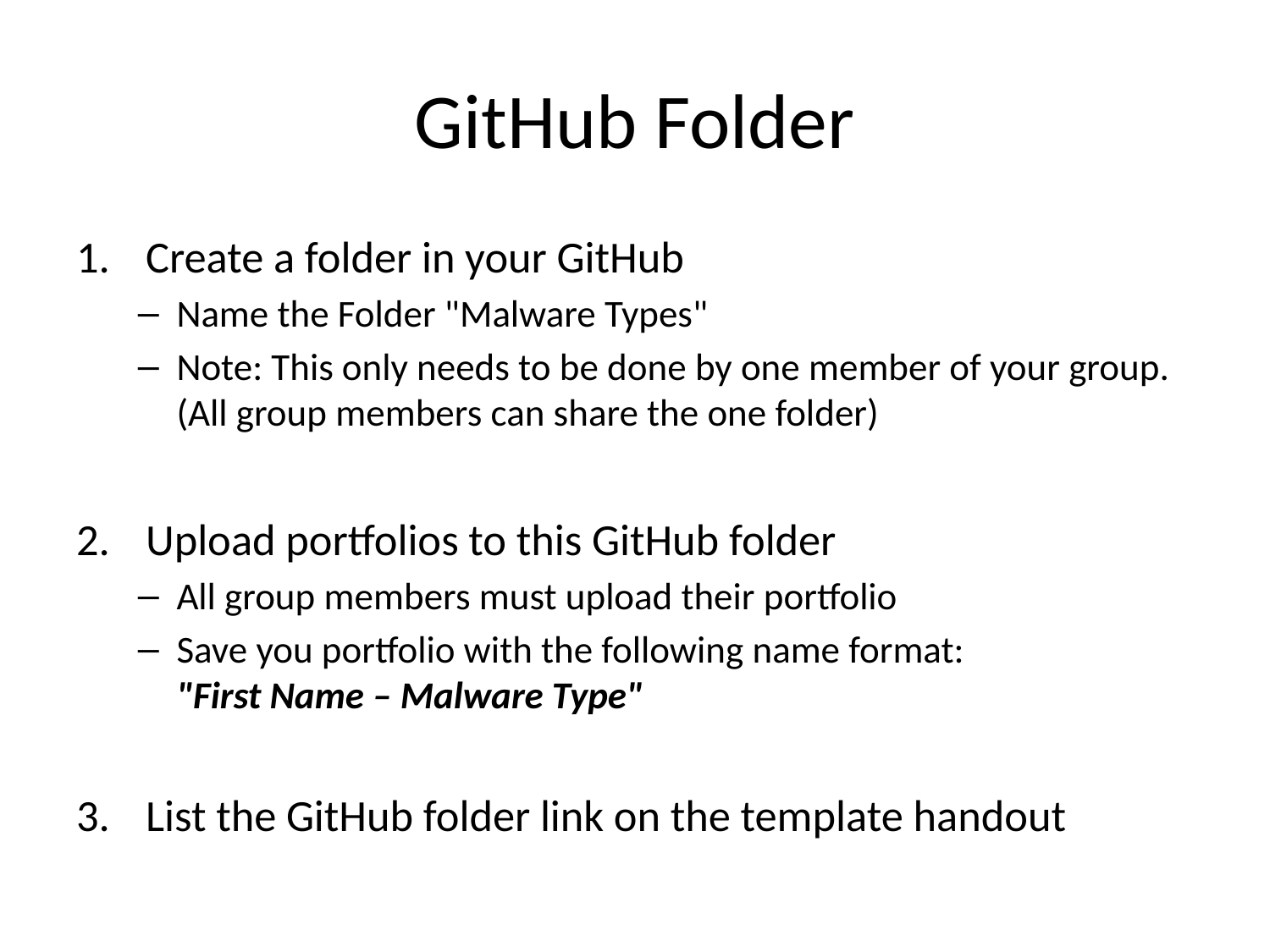

# GitHub Folder
Create a folder in your GitHub
Name the Folder "Malware Types"
Note: This only needs to be done by one member of your group. (All group members can share the one folder)

Upload portfolios to this GitHub folder
All group members must upload their portfolio
Save you portfolio with the following name format:
"First Name – Malware Type"

List the GitHub folder link on the template handout